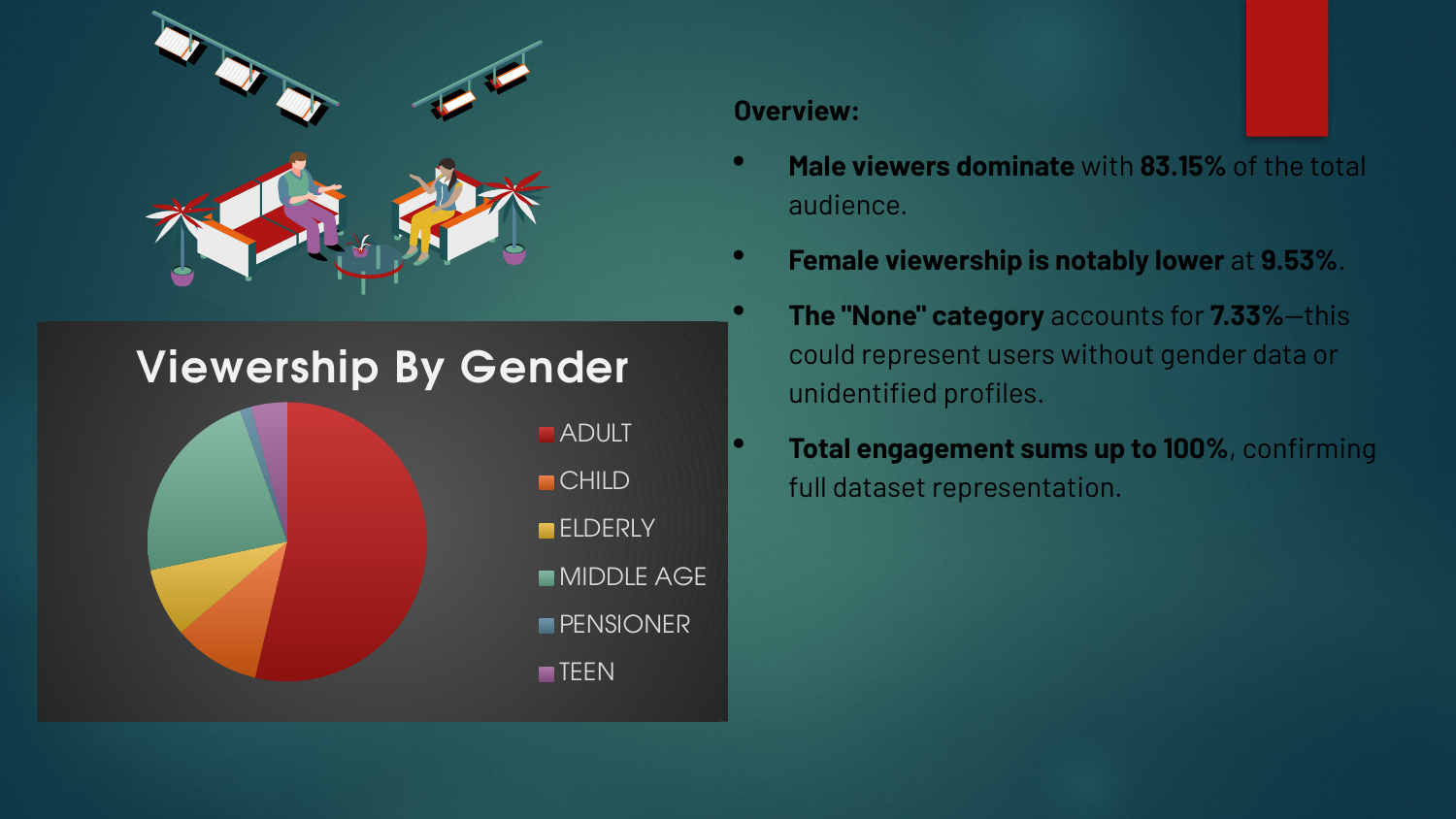

Overview:
Male viewers dominate with 83.15% of the total audience.
Female viewership is notably lower at 9.53%.
The "None" category accounts for 7.33%—this could represent users without gender data or unidentified profiles.
Total engagement sums up to 100%, confirming full dataset representation.

[unsupported chart]